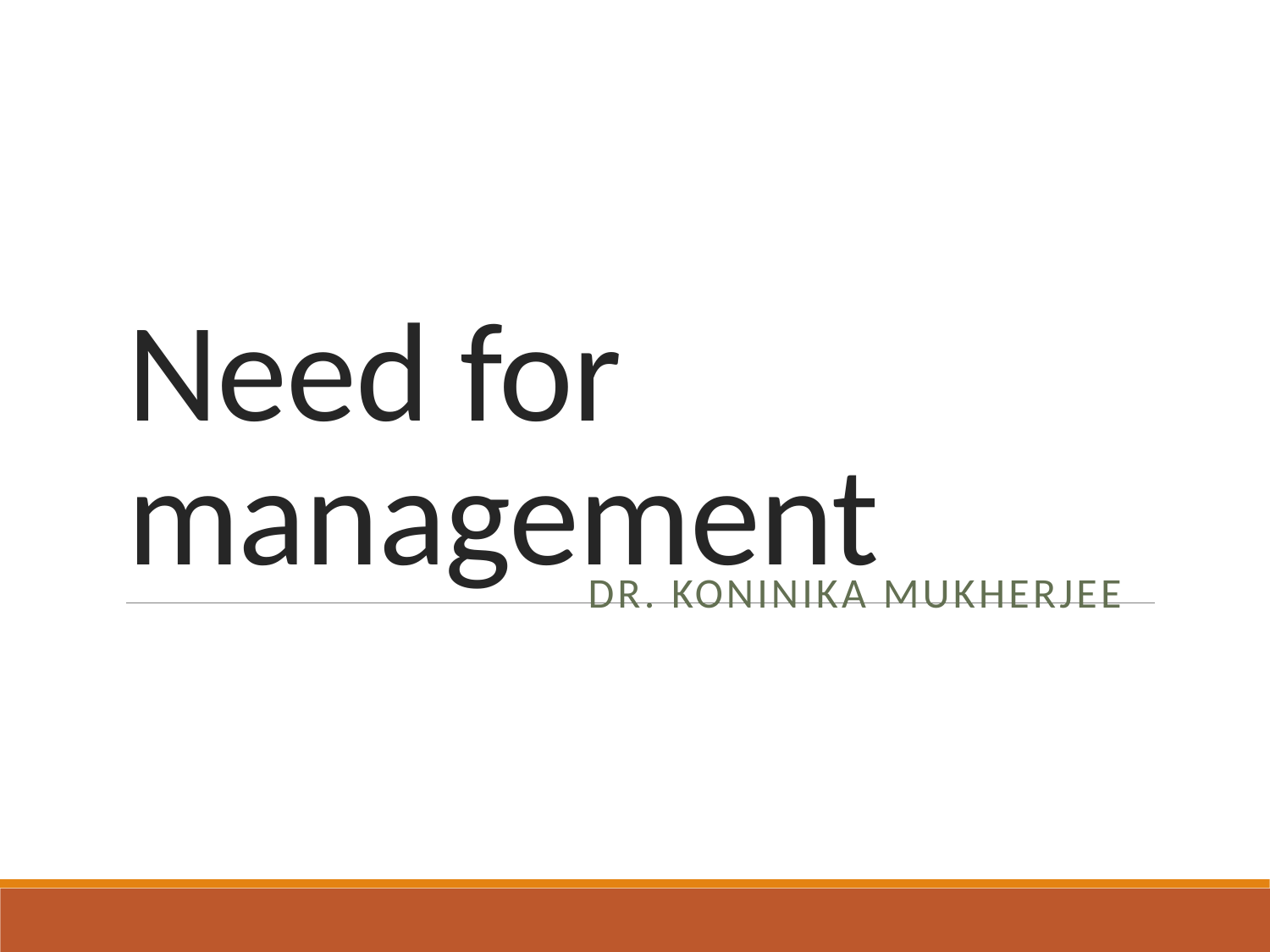

# Need for management
Dr. Koninika Mukherjee